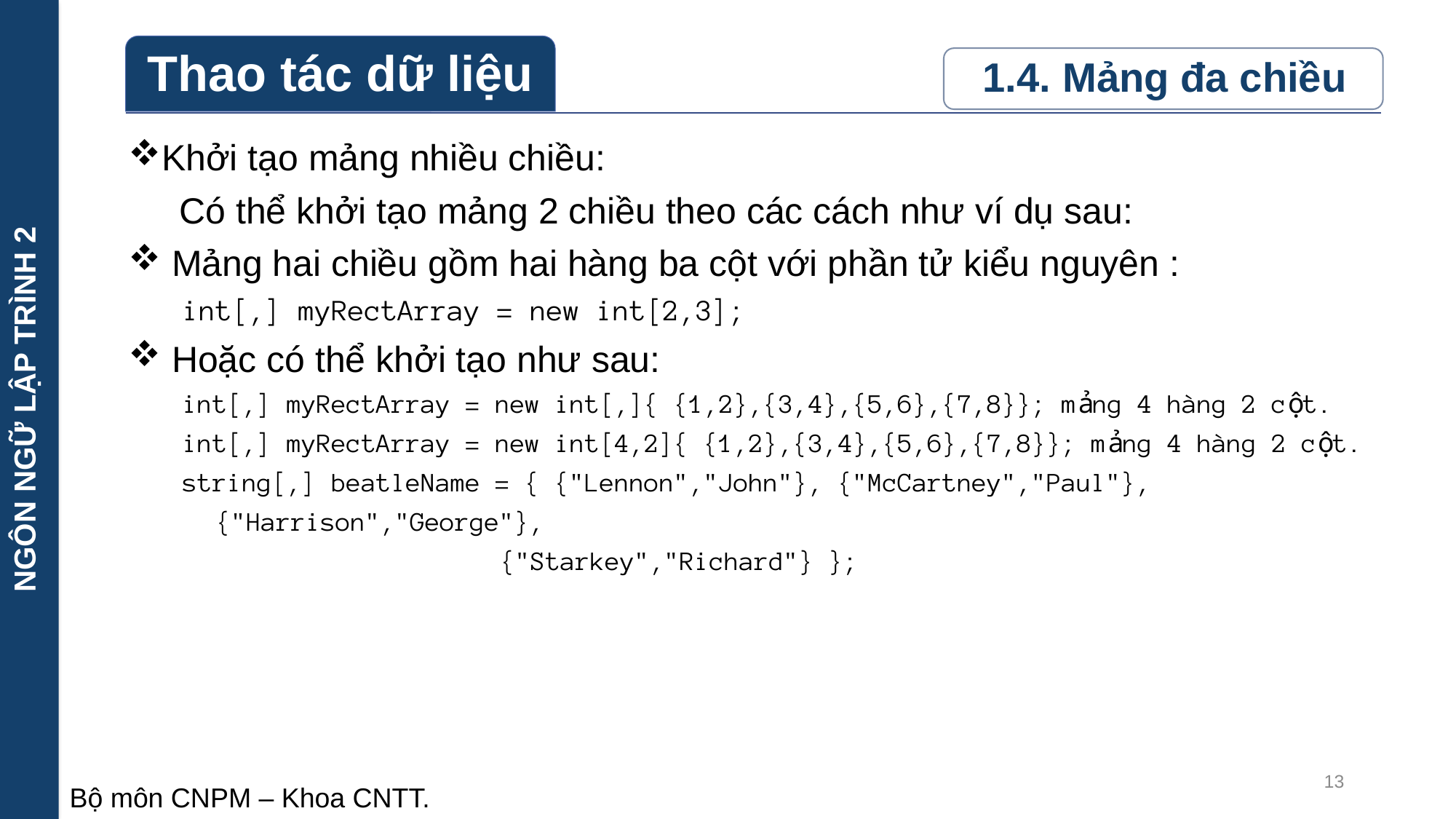

NGÔN NGỮ LẬP TRÌNH 2
Thao tác dữ liệu
1.4. Mảng đa chiều
Khởi tạo mảng nhiều chiều:
	 Có thể khởi tạo mảng 2 chiều theo các cách như ví dụ sau:
 Mảng hai chiều gồm hai hàng ba cột với phần tử kiểu nguyên :
int[,] myRectArray = new int[2,3];
 Hoặc có thể khởi tạo như sau:
int[,] myRectArray = new int[,]{ {1,2},{3,4},{5,6},{7,8}}; mảng 4 hàng 2 cột.
int[,] myRectArray = new int[4,2]{ {1,2},{3,4},{5,6},{7,8}}; mảng 4 hàng 2 cột.
string[,] beatleName = { {"Lennon","John"}, {"McCartney","Paul"}, {"Harrison","George"},
                         {"Starkey","Richard"} };

13
Bộ môn CNPM – Khoa CNTT.